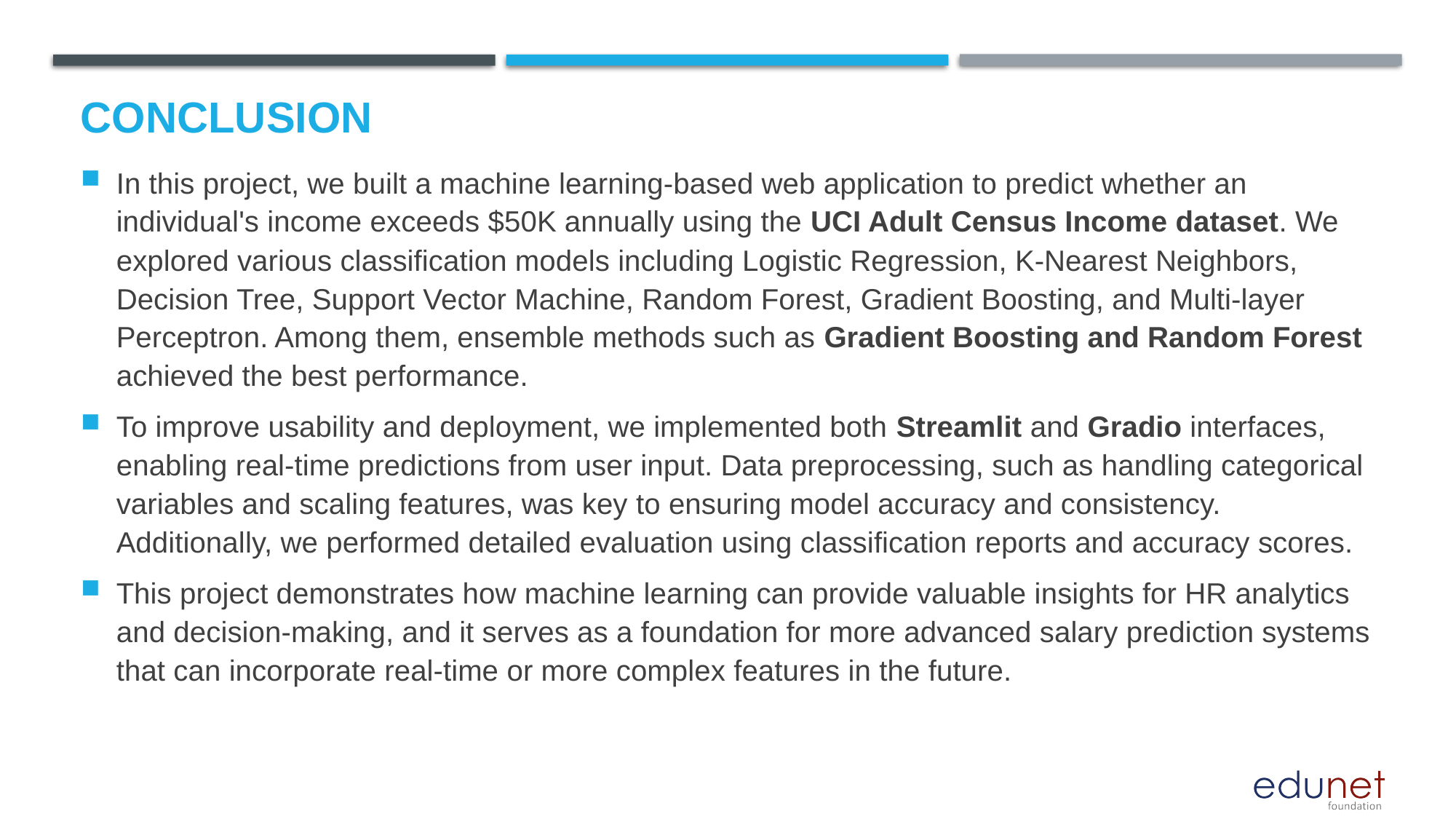

# Conclusion
In this project, we built a machine learning-based web application to predict whether an individual's income exceeds $50K annually using the UCI Adult Census Income dataset. We explored various classification models including Logistic Regression, K-Nearest Neighbors, Decision Tree, Support Vector Machine, Random Forest, Gradient Boosting, and Multi-layer Perceptron. Among them, ensemble methods such as Gradient Boosting and Random Forest achieved the best performance.
To improve usability and deployment, we implemented both Streamlit and Gradio interfaces, enabling real-time predictions from user input. Data preprocessing, such as handling categorical variables and scaling features, was key to ensuring model accuracy and consistency. Additionally, we performed detailed evaluation using classification reports and accuracy scores.
This project demonstrates how machine learning can provide valuable insights for HR analytics and decision-making, and it serves as a foundation for more advanced salary prediction systems that can incorporate real-time or more complex features in the future.